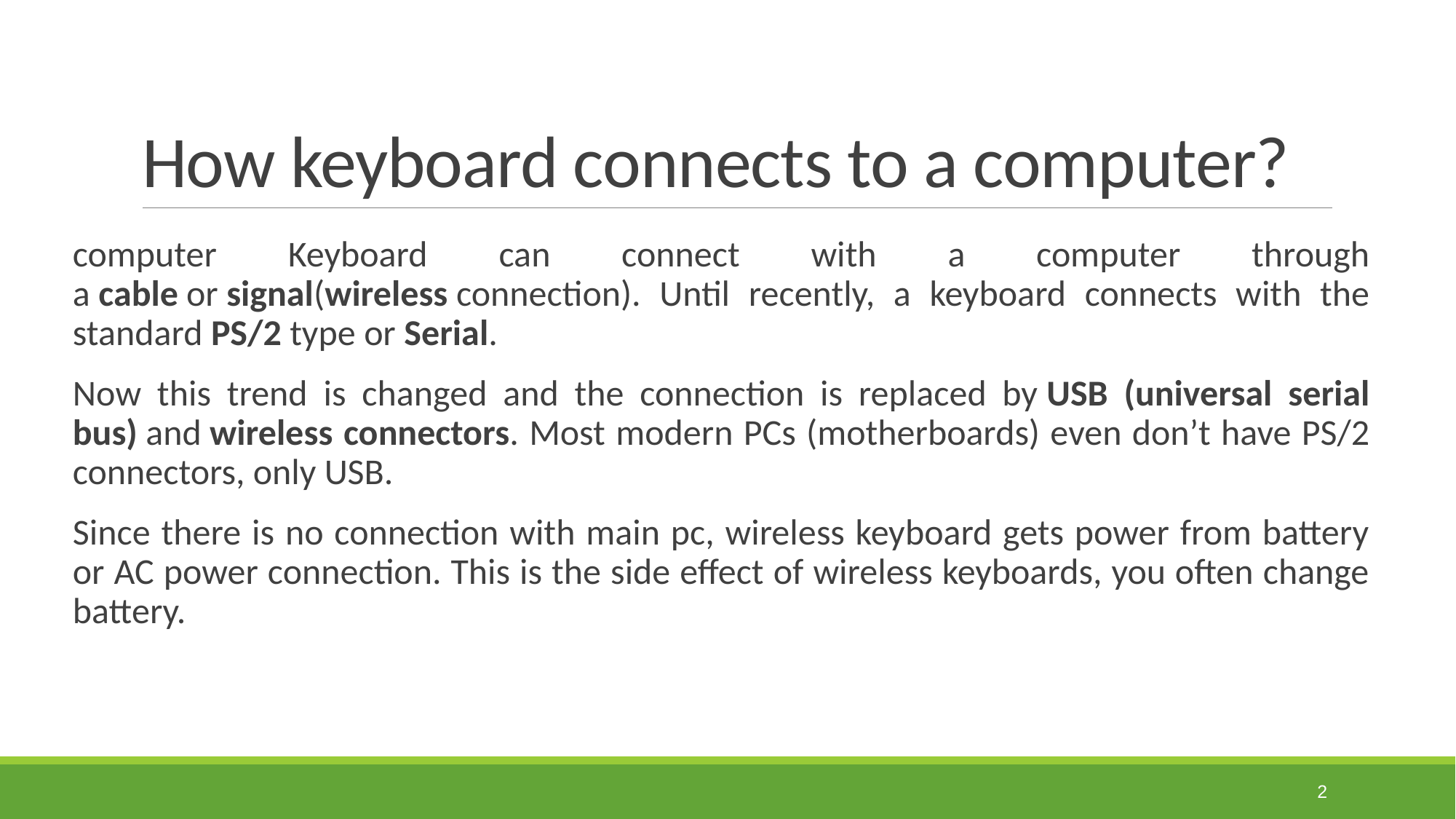

# How keyboard connects to a computer?
computer Keyboard can connect with a computer through a cable or signal(wireless connection). Until recently, a keyboard connects with the standard PS/2 type or Serial.
Now this trend is changed and the connection is replaced by USB (universal serial bus) and wireless connectors. Most modern PCs (motherboards) even don’t have PS/2 connectors, only USB.
Since there is no connection with main pc, wireless keyboard gets power from battery or AC power connection. This is the side effect of wireless keyboards, you often change battery.

2